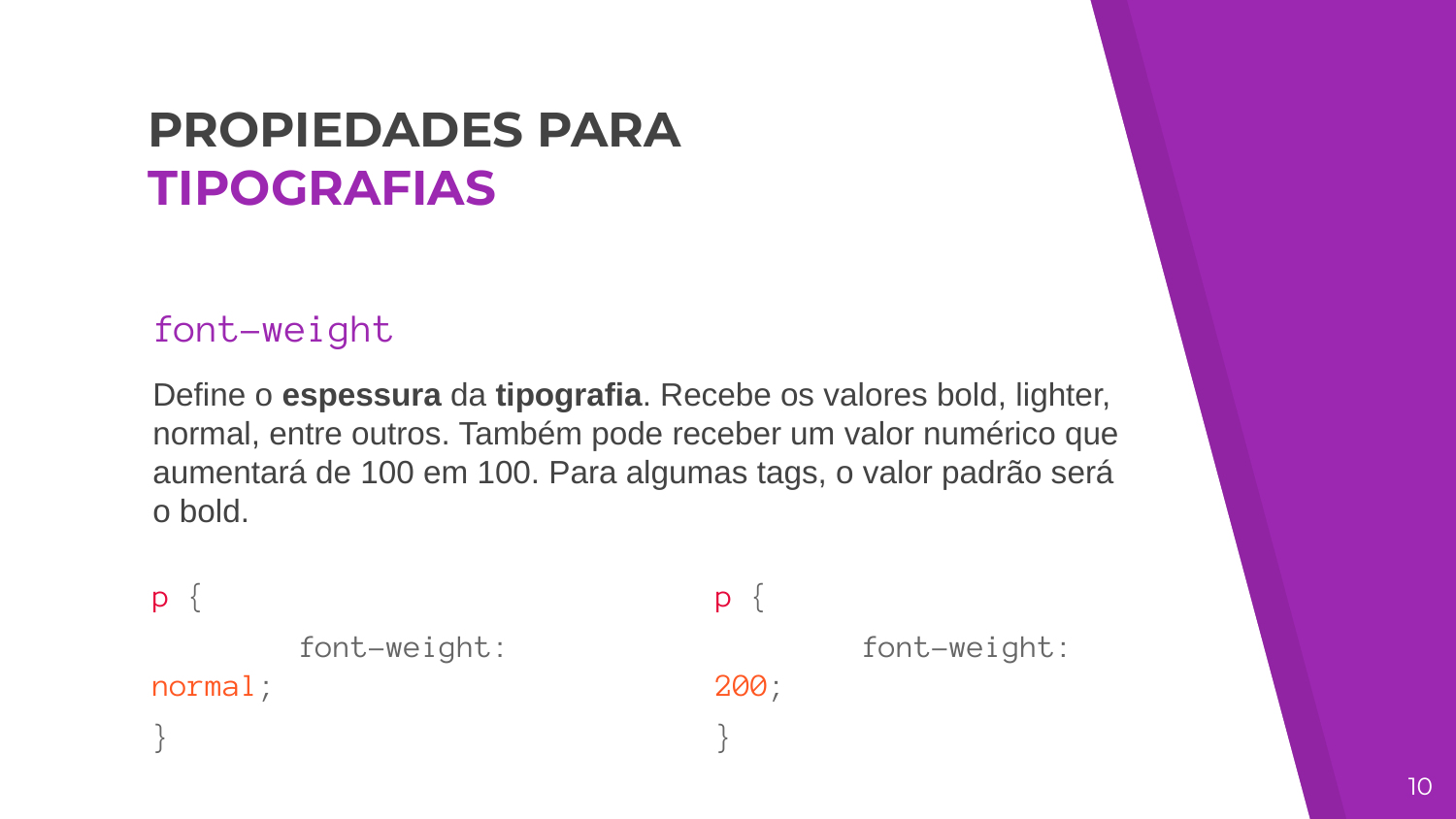

PROPIEDADES PARA
TIPOGRAFIAS
font-weight

Define o espessura da tipografia. Recebe os valores bold, lighter, normal, entre outros. Também pode receber um valor numérico que aumentará de 100 em 100. Para algumas tags, o valor padrão será o bold.

p {
	font-weight: normal;
}
p {
	font-weight: 200;
}
10